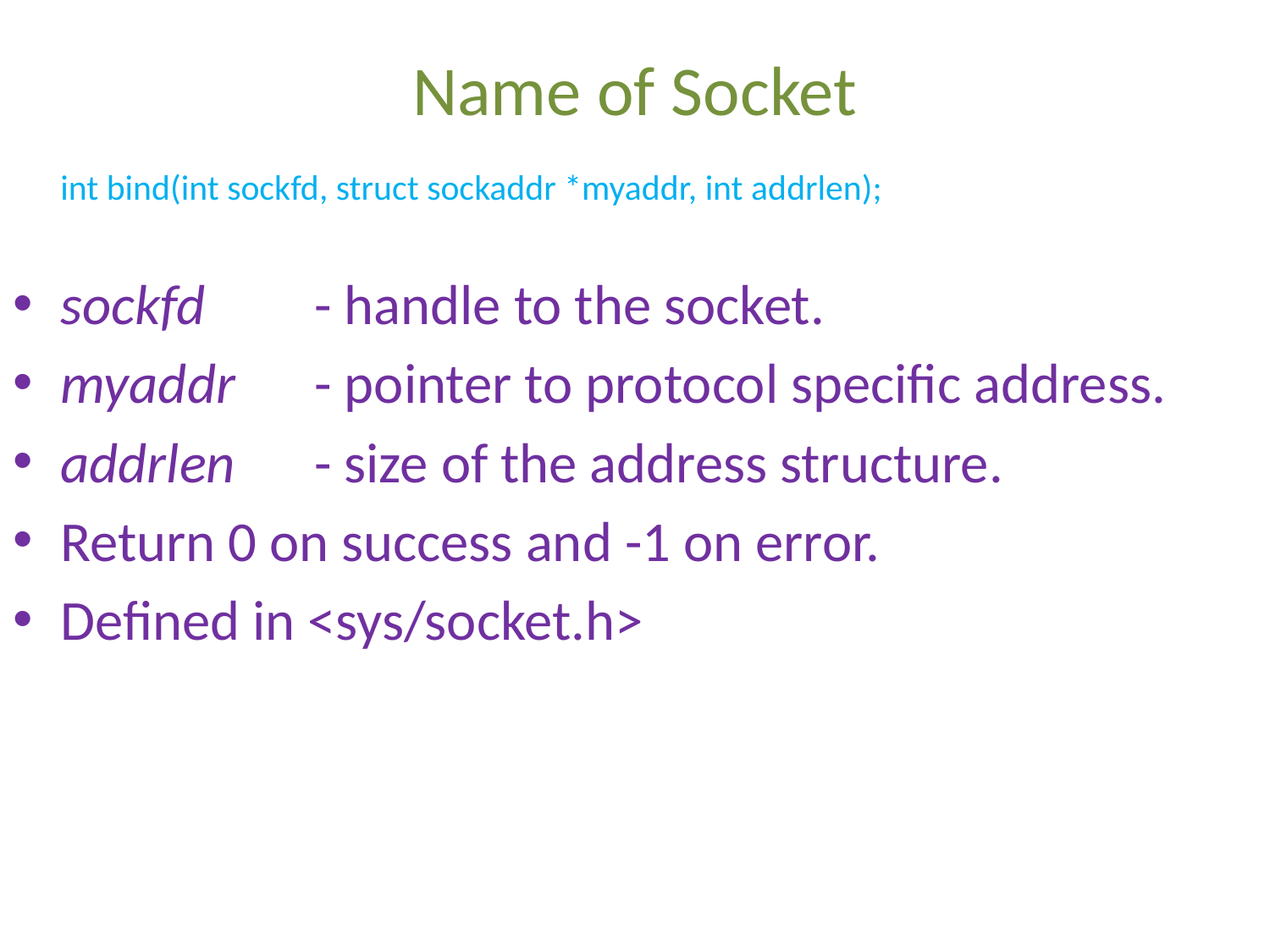

# Name of Socket
	int bind(int sockfd, struct sockaddr *myaddr, int addrlen);

sockfd	- handle to the socket.
myaddr	- pointer to protocol specific address.
addrlen	- size of the address structure.
Return 0 on success and -1 on error.
Defined in <sys/socket.h>